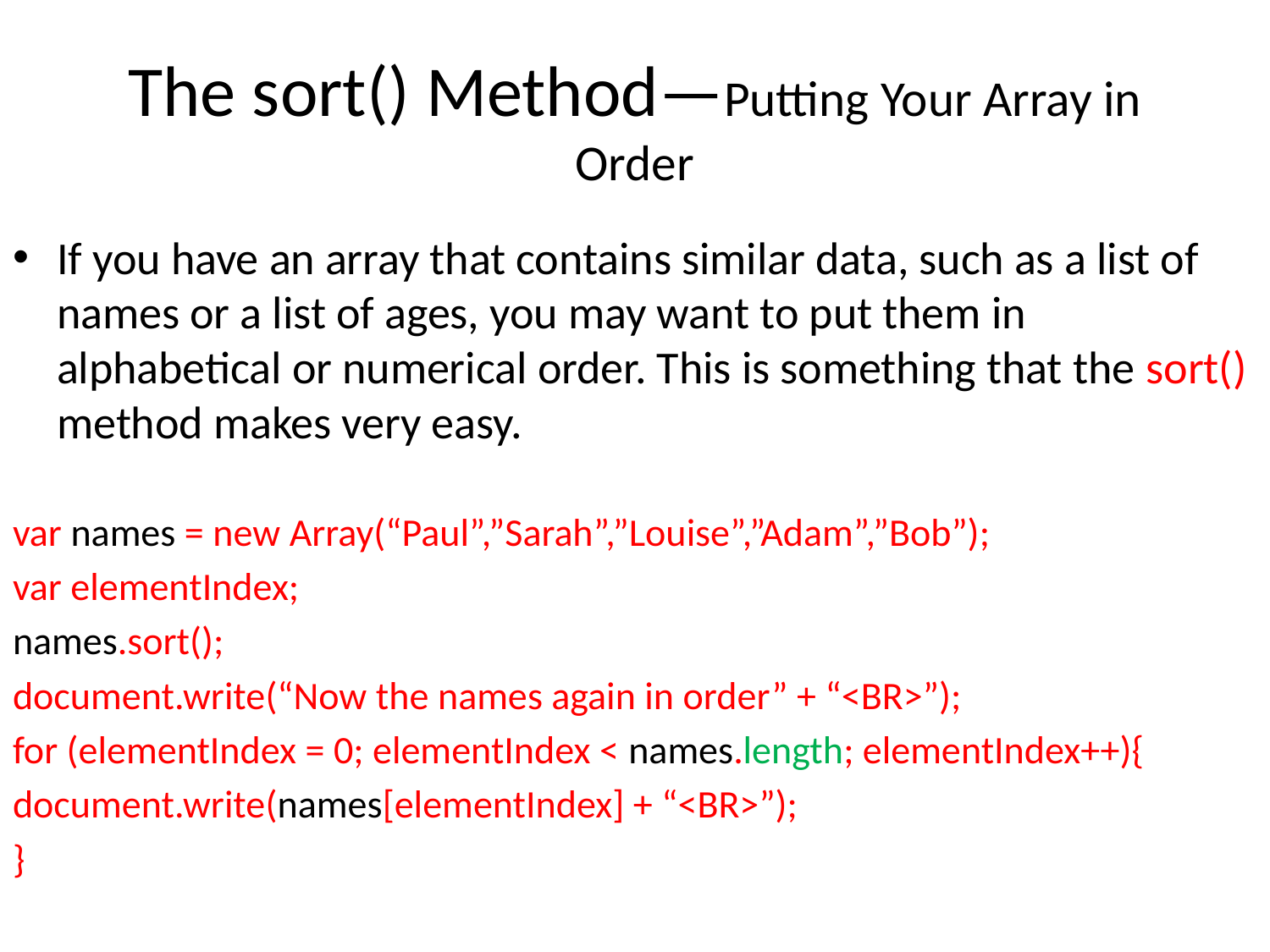

# The sort() Method—Putting Your Array in Order
If you have an array that contains similar data, such as a list of names or a list of ages, you may want to put them in alphabetical or numerical order. This is something that the sort() method makes very easy.

var names = new Array(“Paul”,”Sarah”,”Louise”,”Adam”,”Bob”);
var elementIndex;
names.sort();
document.write(“Now the names again in order” + “<BR>”);
for (elementIndex = 0; elementIndex < names.length; elementIndex++){
document.write(names[elementIndex] + “<BR>”);
}